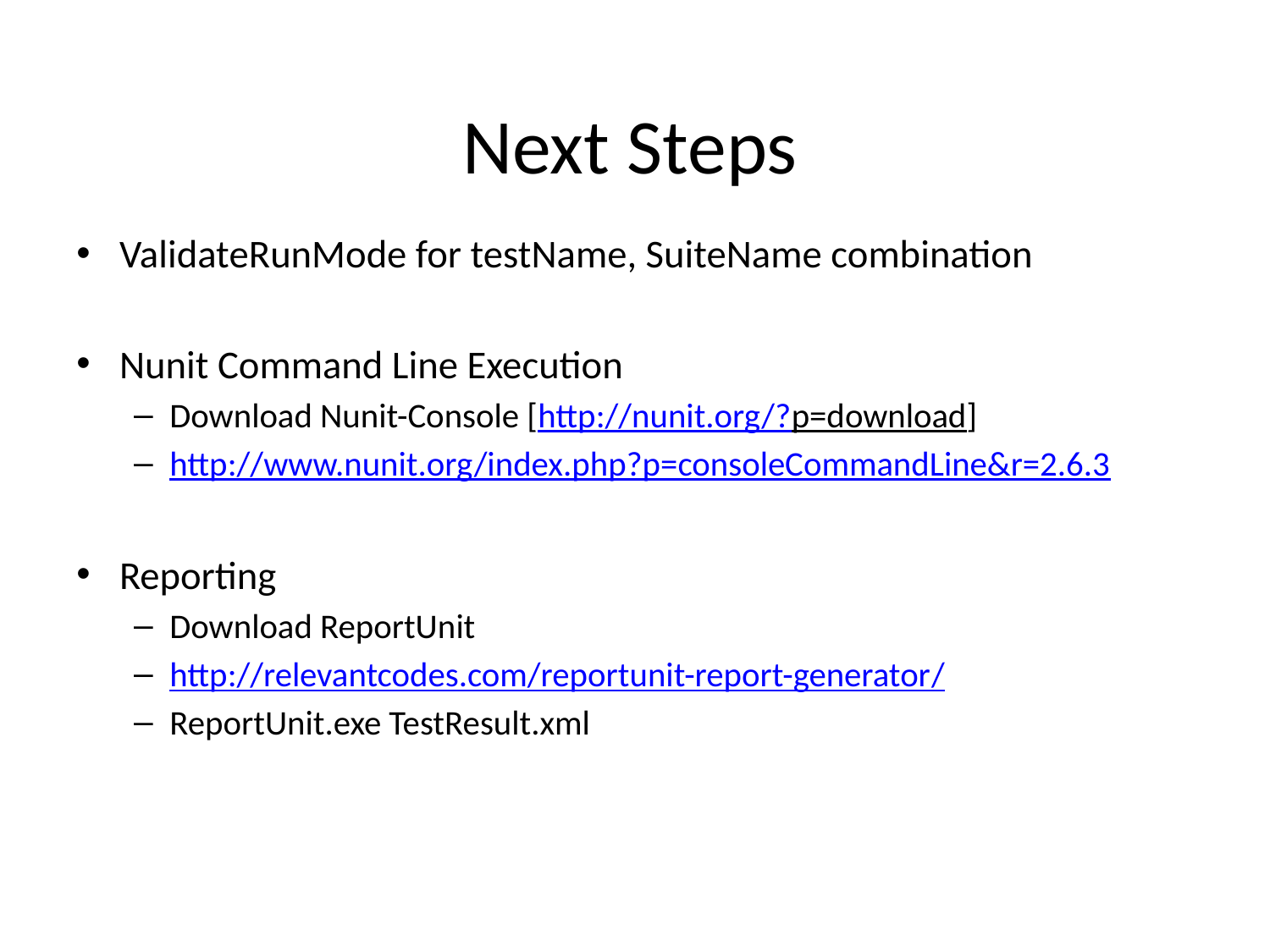

# Next Steps
ValidateRunMode for testName, SuiteName combination

Nunit Command Line Execution
Download Nunit-Console [http://nunit.org/?p=download]
http://www.nunit.org/index.php?p=consoleCommandLine&r=2.6.3

Reporting
Download ReportUnit
http://relevantcodes.com/reportunit-report-generator/
ReportUnit.exe TestResult.xml